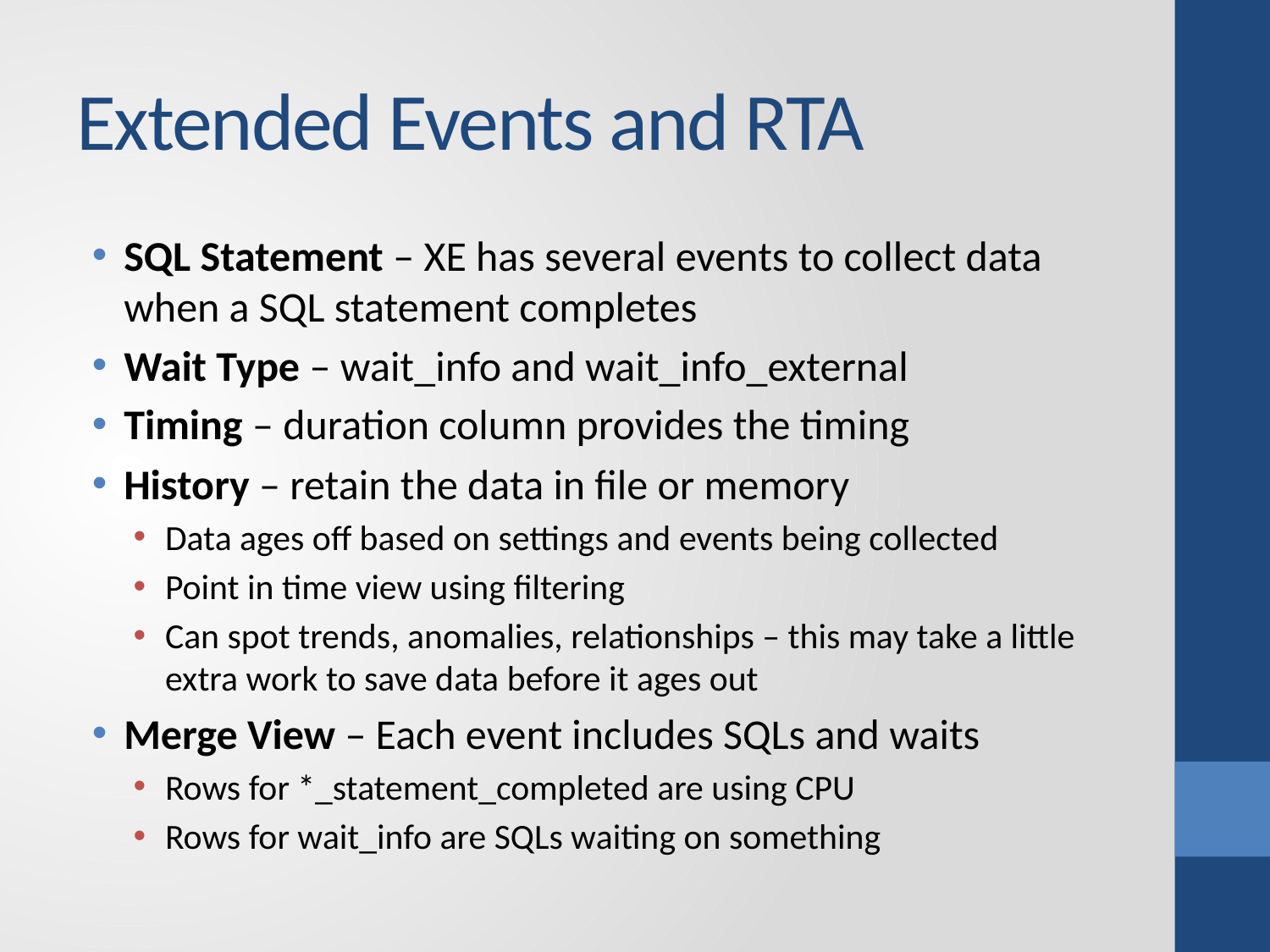

# Extended Events and RTA
SQL Statement – XE has several events to collect data when a SQL statement completes
Wait Type – wait_info and wait_info_external
Timing – duration column provides the timing
History – retain the data in file or memory
Data ages off based on settings and events being collected
Point in time view using filtering
Can spot trends, anomalies, relationships – this may take a little extra work to save data before it ages out
Merge View – Each event includes SQLs and waits
Rows for *_statement_completed are using CPU
Rows for wait_info are SQLs waiting on something